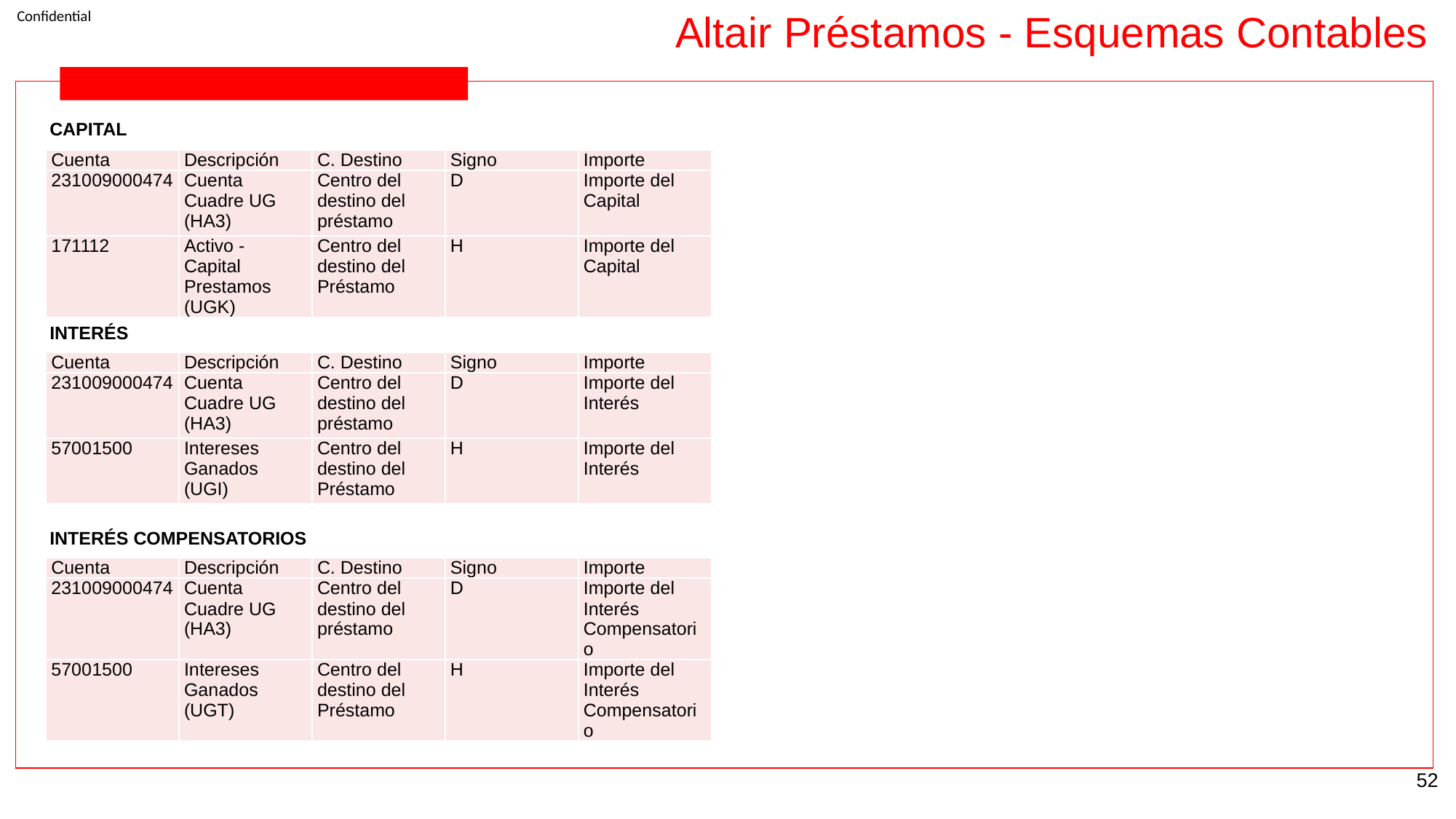

Altair Préstamos - Esquemas Contables

CAPITAL

| Cuenta | Descripción | C. Destino | Signo | Importe |
| --- | --- | --- | --- | --- |
| 231009000474 | Cuenta Cuadre UG (HA3) | Centro del destino del préstamo | D | Importe del Capital |
| 171112 | Activo - Capital Prestamos (UGK) | Centro del destino del Préstamo | H | Importe del Capital |
INTERÉS
| Cuenta | Descripción | C. Destino | Signo | Importe |
| --- | --- | --- | --- | --- |
| 231009000474 | Cuenta Cuadre UG (HA3) | Centro del destino del préstamo | D | Importe del Interés |
| 57001500 | Intereses Ganados (UGI) | Centro del destino del Préstamo | H | Importe del Interés |
INTERÉS COMPENSATORIOS

| Cuenta | Descripción | C. Destino | Signo | Importe |
| --- | --- | --- | --- | --- |
| 231009000474 | Cuenta Cuadre UG (HA3) | Centro del destino del préstamo | D | Importe del Interés Compensatorio |
| 57001500 | Intereses Ganados (UGT) | Centro del destino del Préstamo | H | Importe del Interés Compensatorio |
52